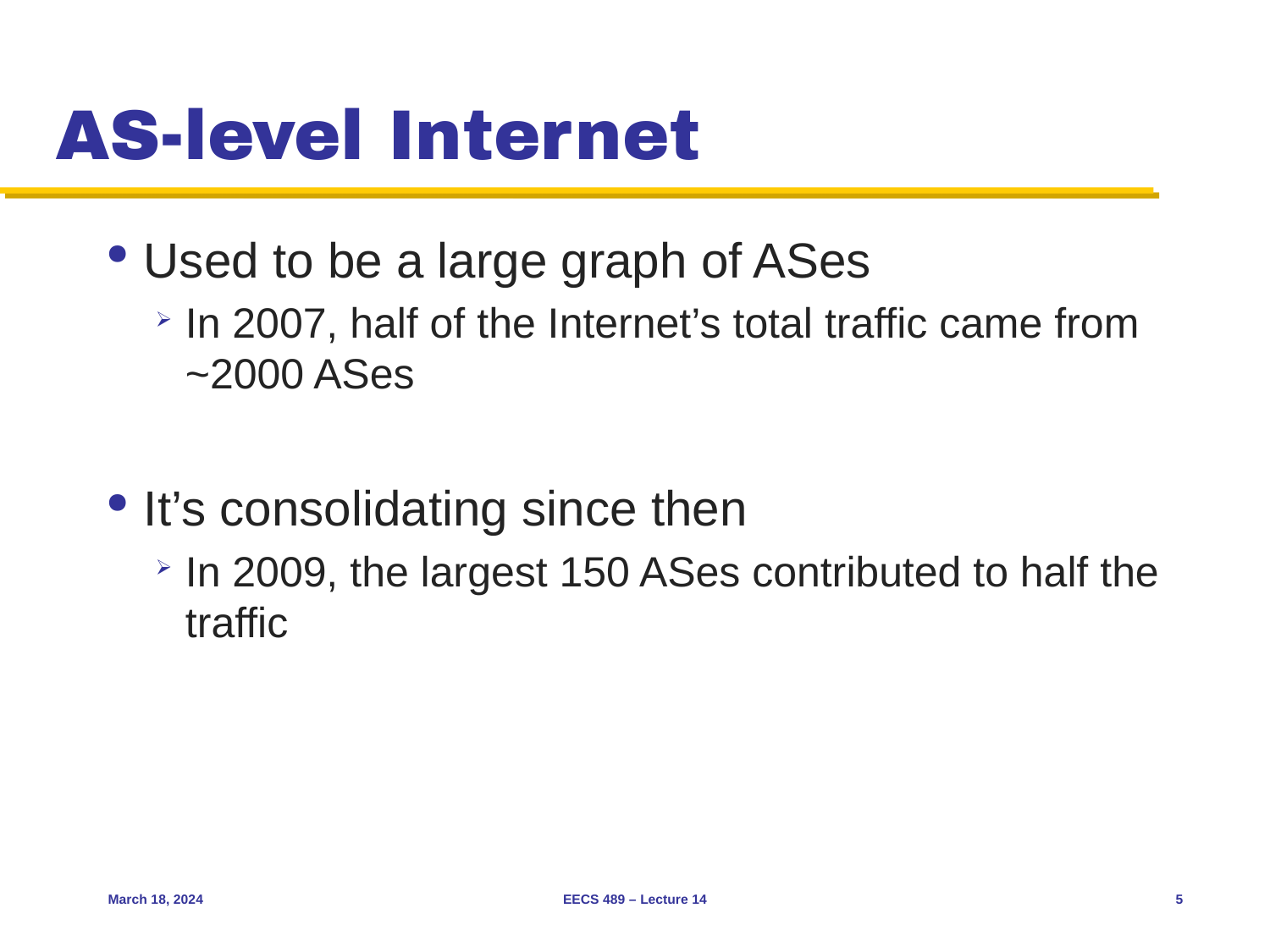

# AS-level Internet
Used to be a large graph of ASes
In 2007, half of the Internet’s total traffic came from ~2000 ASes

It’s consolidating since then
In 2009, the largest 150 ASes contributed to half the traffic
March 18, 2024
EECS 489 – Lecture 14
5